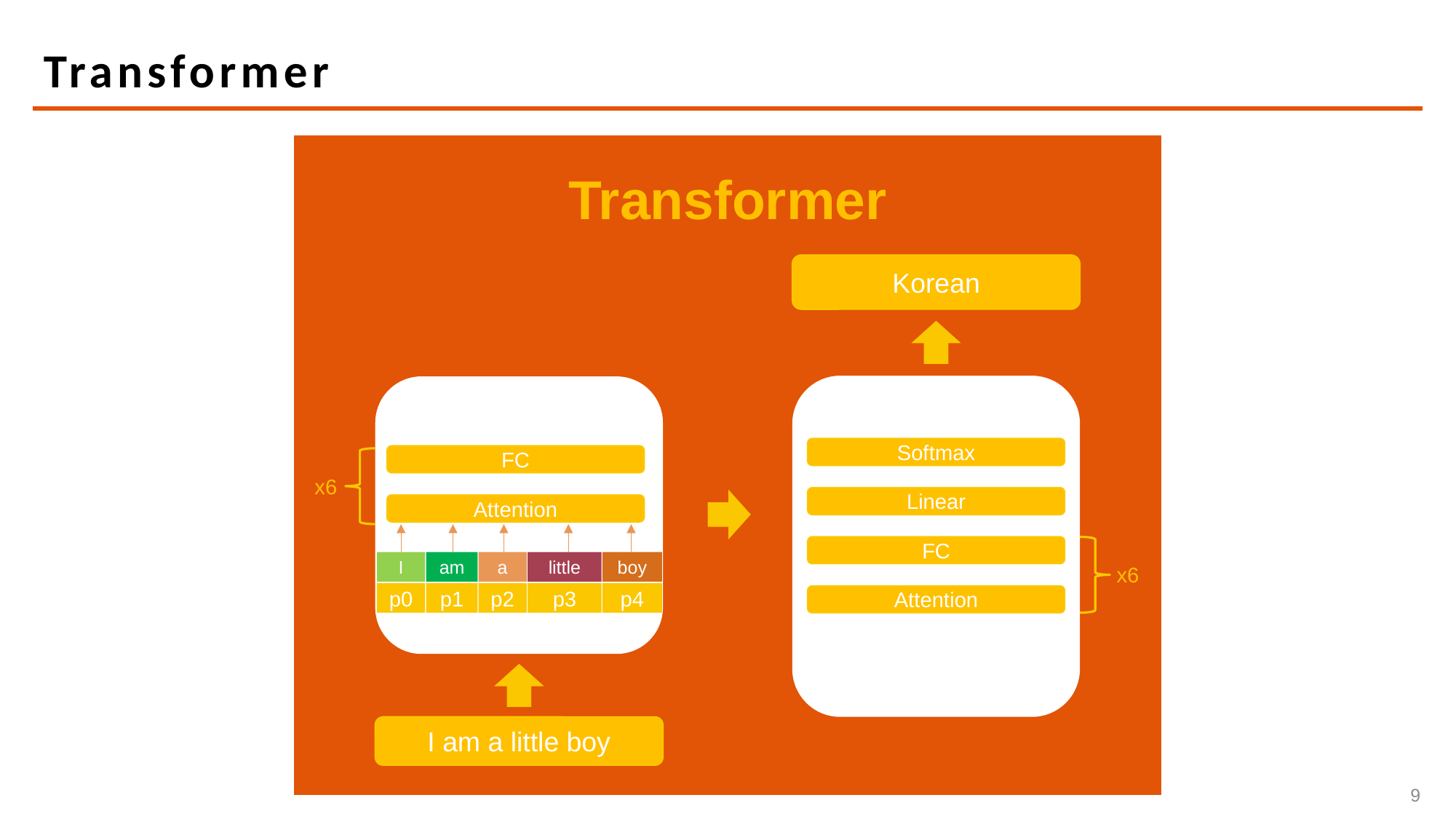

# Transformer

Transformer
Korean

Softmax
FC

x6
Linear

Attention
FC

I
am
a
little
boy
x6
p0
p1
p2
p3
p4
Attention

I am a little boy
9